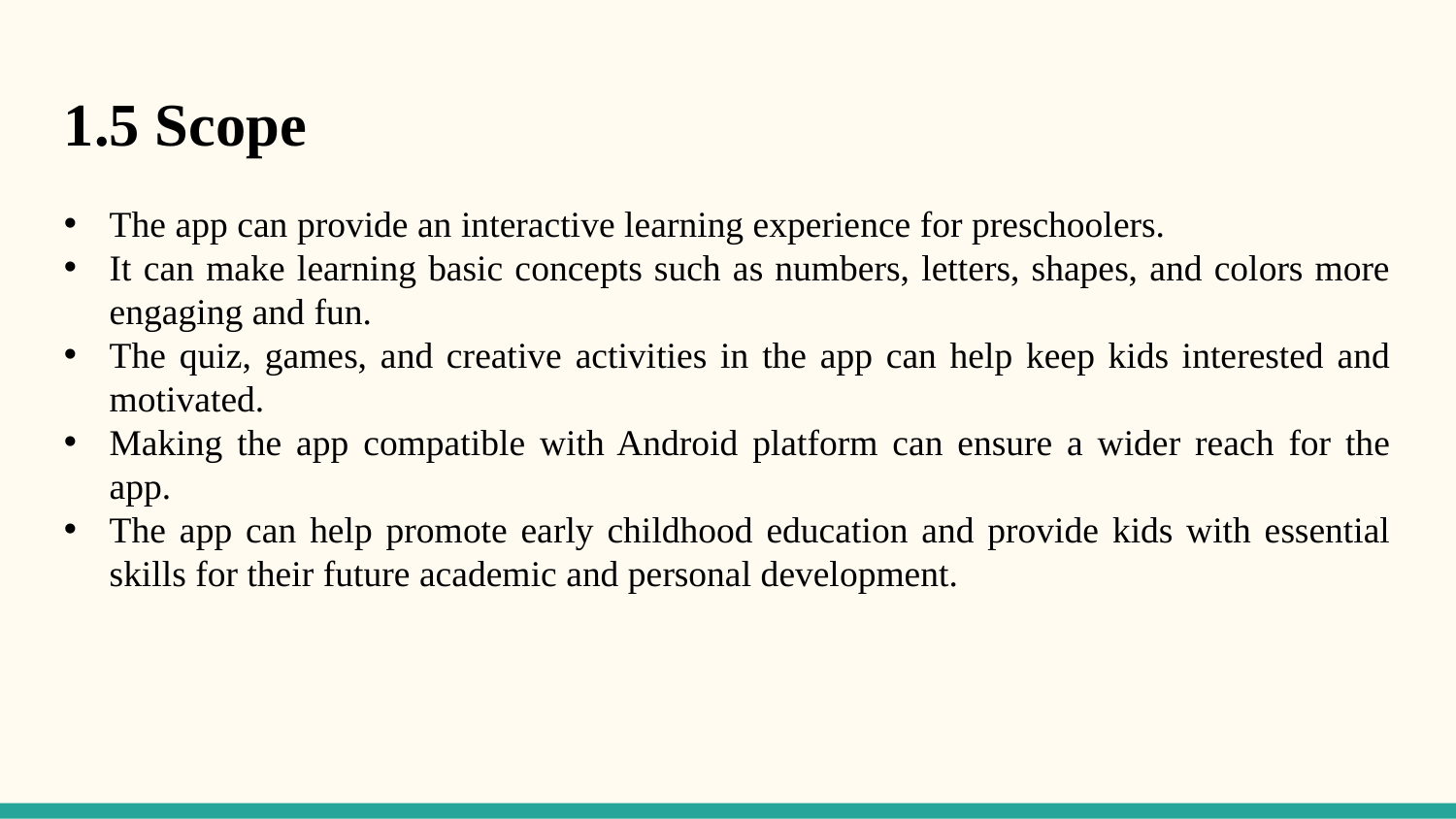

1.5 Scope
The app can provide an interactive learning experience for preschoolers.
It can make learning basic concepts such as numbers, letters, shapes, and colors more engaging and fun.
The quiz, games, and creative activities in the app can help keep kids interested and motivated.
Making the app compatible with Android platform can ensure a wider reach for the app.
The app can help promote early childhood education and provide kids with essential skills for their future academic and personal development.